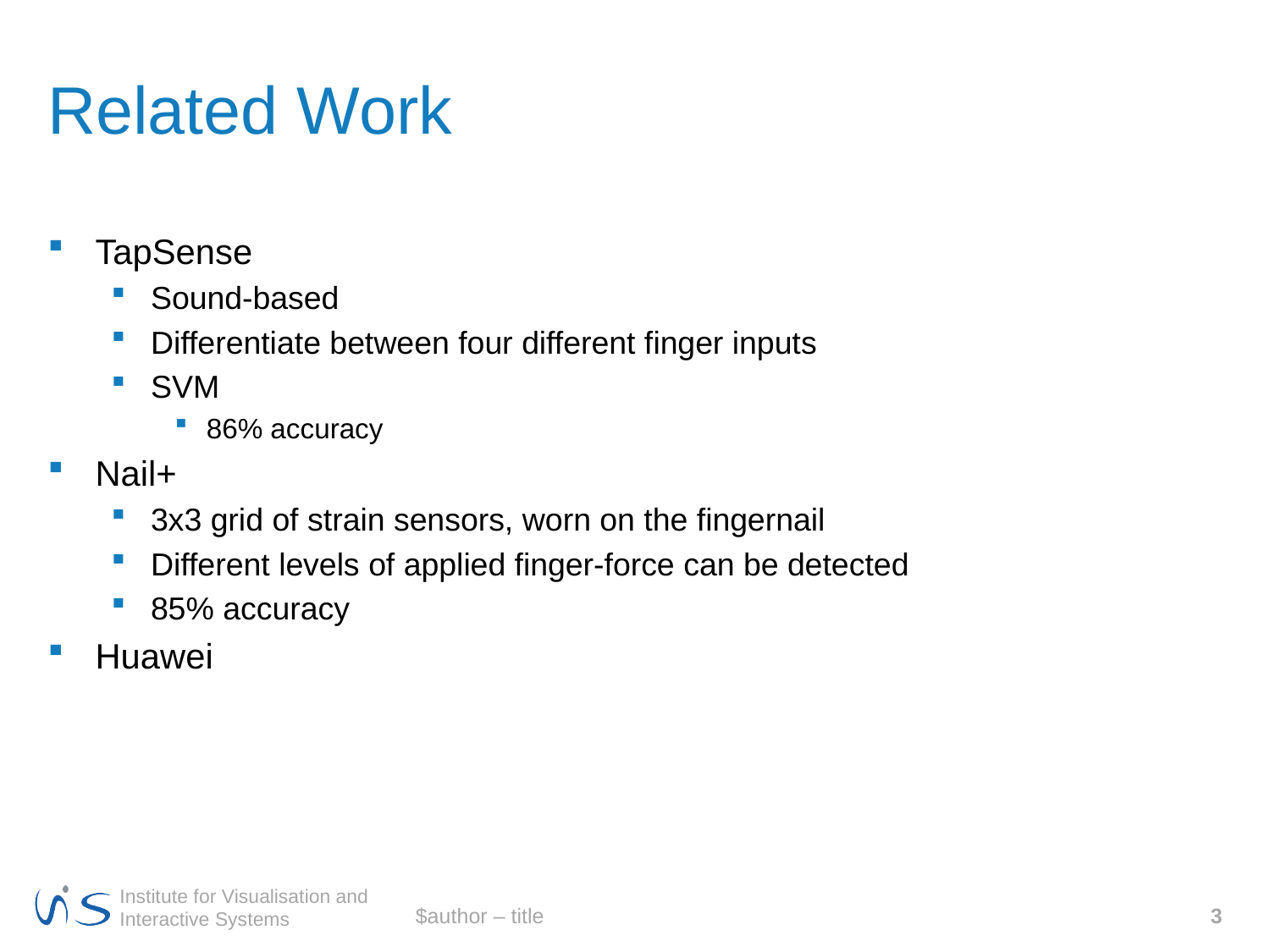

# Related Work
TapSense
Sound-based
Differentiate between four different finger inputs
SVM
86% accuracy
Nail+
3x3 grid of strain sensors, worn on the fingernail
Different levels of applied finger-force can be detected
85% accuracy
Huawei

3